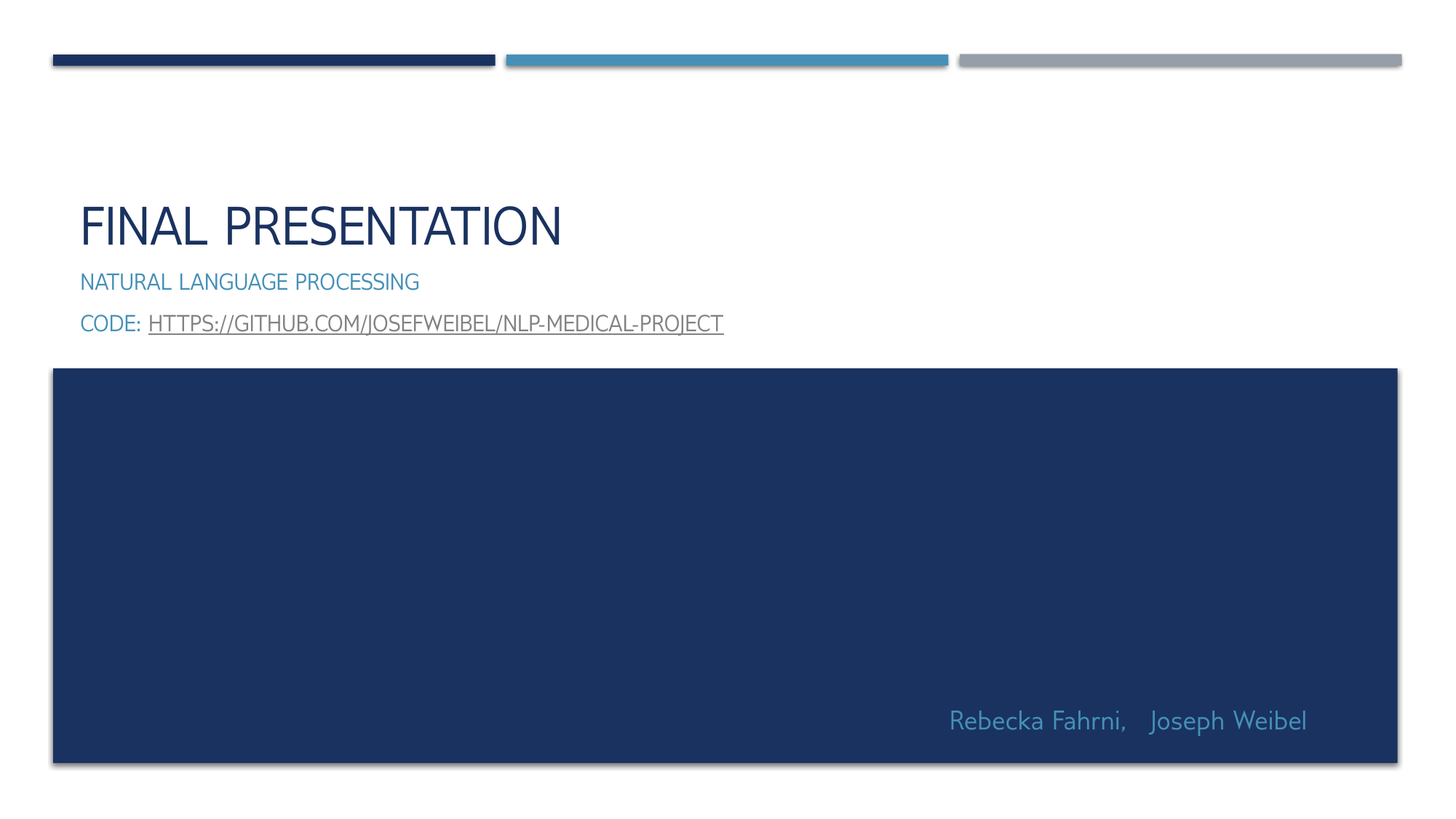

# Final Presentation
Natural Language Processing
Code: https://github.com/josefweibel/nlp-medical-project
Rebecka Fahrni,   Joseph Weibel